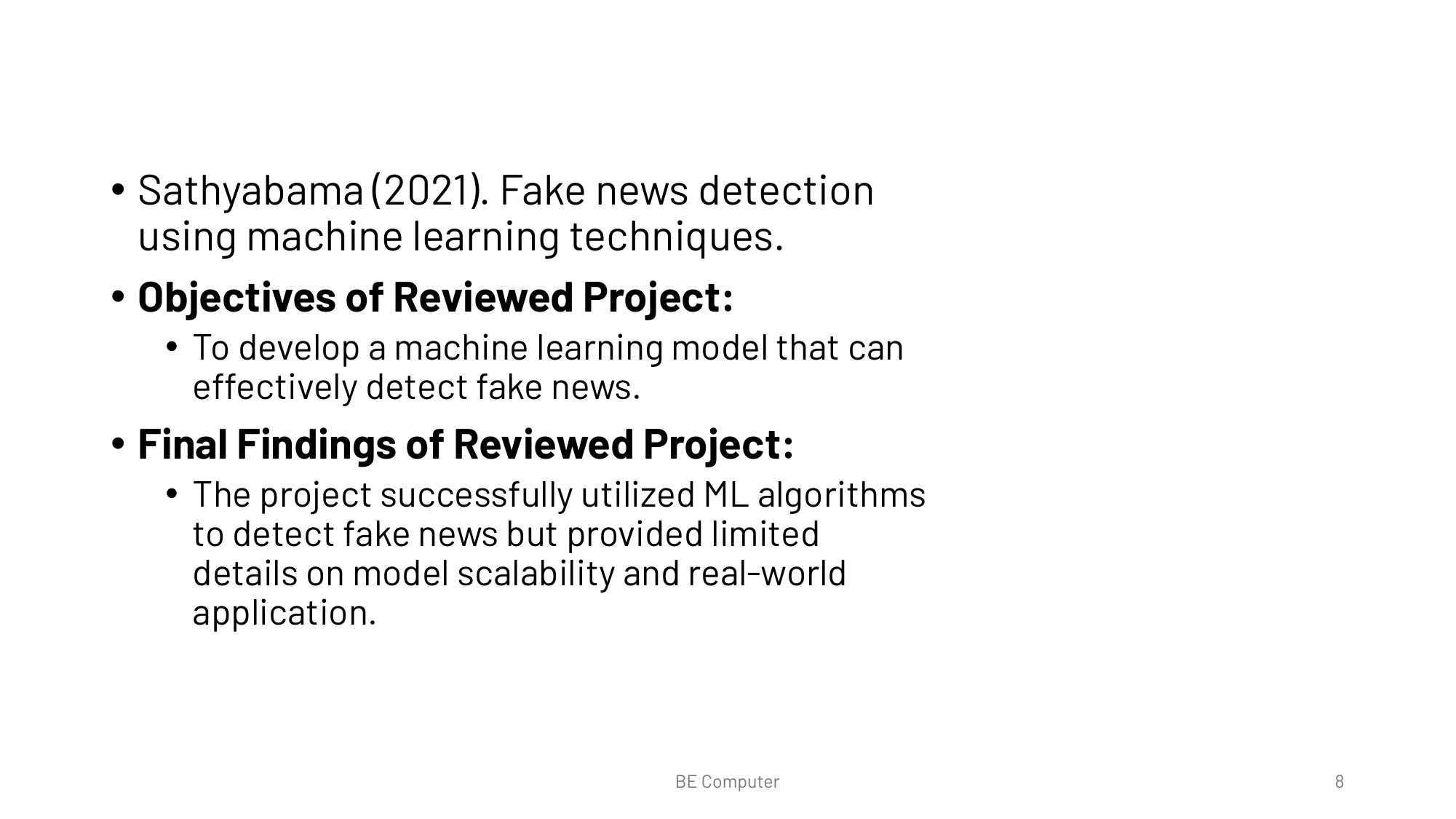

Sathyabama (2021). Fake news detection using machine learning techniques.
Objectives of Reviewed Project:
To develop a machine learning model that can effectively detect fake news.
Final Findings of Reviewed Project:
The project successfully utilized ML algorithms to detect fake news but provided limited details on model scalability and real-world application.
BE Computer
8